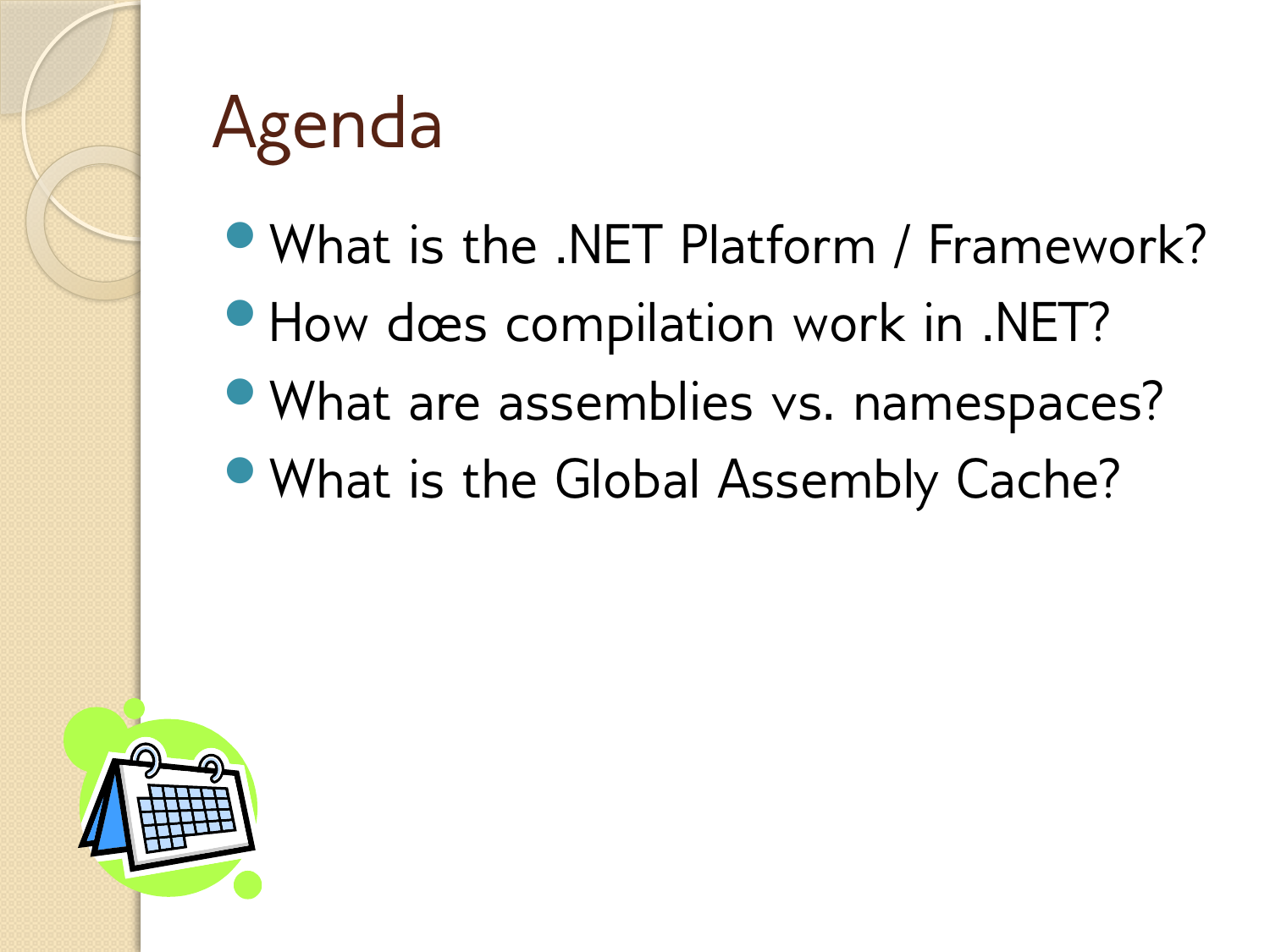

# Agenda
What is the .NET Platform / Framework?
How does compilation work in .NET?
What are assemblies vs. namespaces?
What is the Global Assembly Cache?